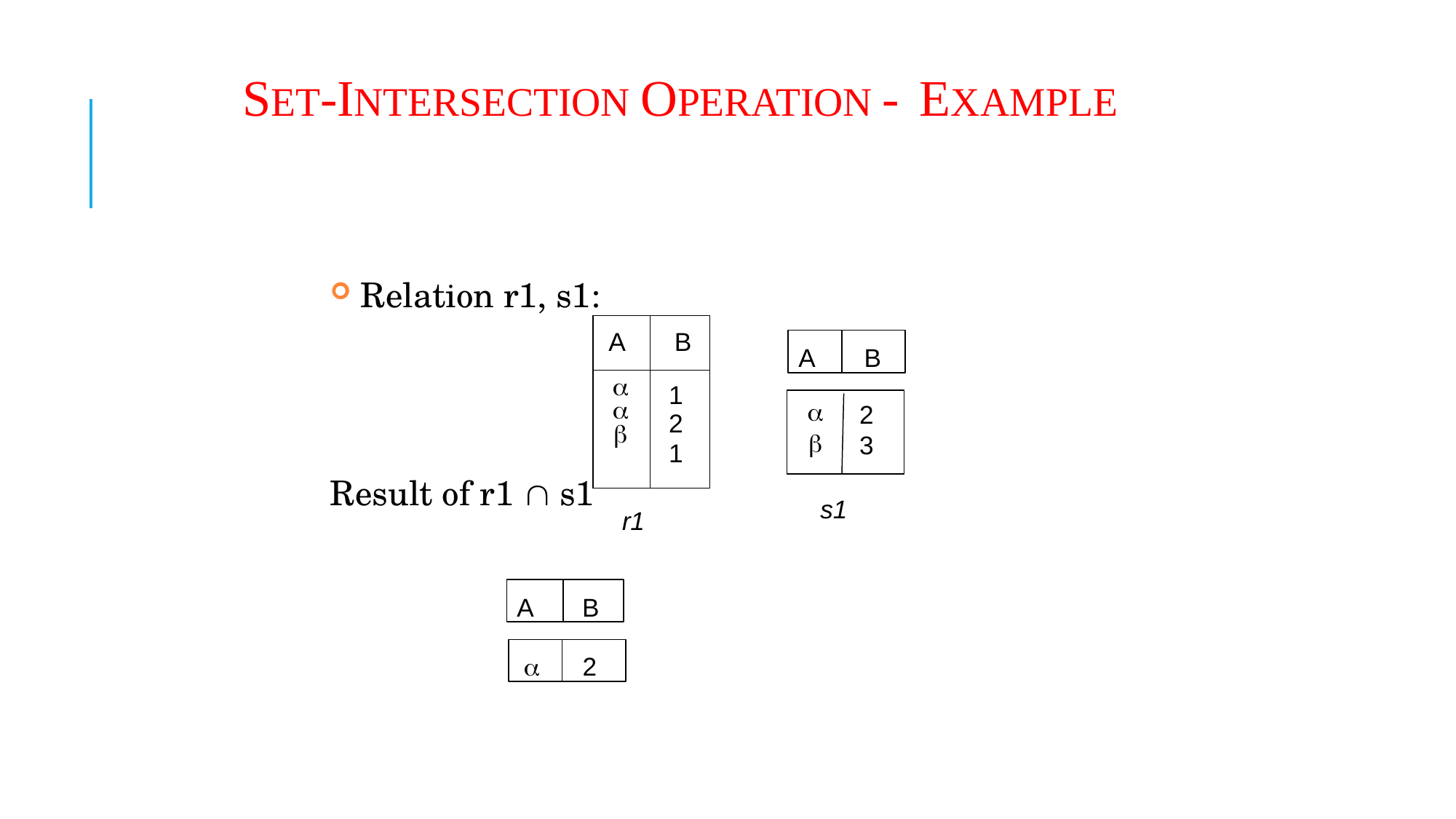

# SET-INTERSECTION OPERATION - EXAMPLE
Relation r1, s1:
| A | B |
| --- | --- |
| α α β | 1 2 1 |
A
B

α
β
2
3
Result of r1 ∩ s1
s1
r1
A
B
α
2